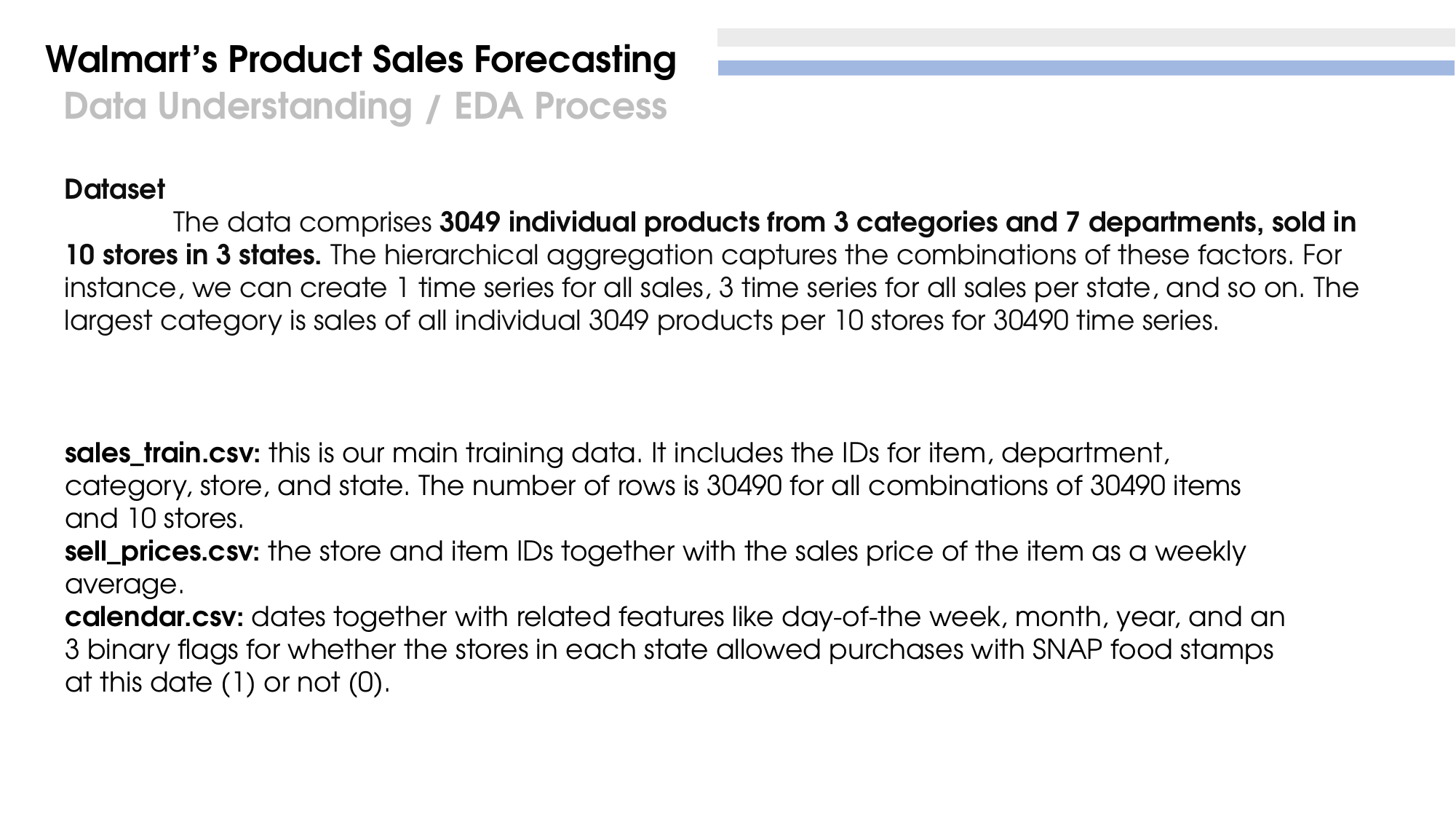

Walmart’s Product Sales Forecasting

Data Understanding / EDA Process
Dataset
	The data comprises 3049 individual products from 3 categories and 7 departments, sold in 10 stores in 3 states. The hierarchical aggregation captures the combinations of these factors. For instance, we can create 1 time series for all sales, 3 time series for all sales per state, and so on. The largest category is sales of all individual 3049 products per 10 stores for 30490 time series.
sales_train.csv: this is our main training data. It includes the IDs for item, department, category, store, and state. The number of rows is 30490 for all combinations of 30490 items and 10 stores.
sell_prices.csv: the store and item IDs together with the sales price of the item as a weekly average.
calendar.csv: dates together with related features like day-of-the week, month, year, and an 3 binary flags for whether the stores in each state allowed purchases with SNAP food stamps at this date (1) or not (0).